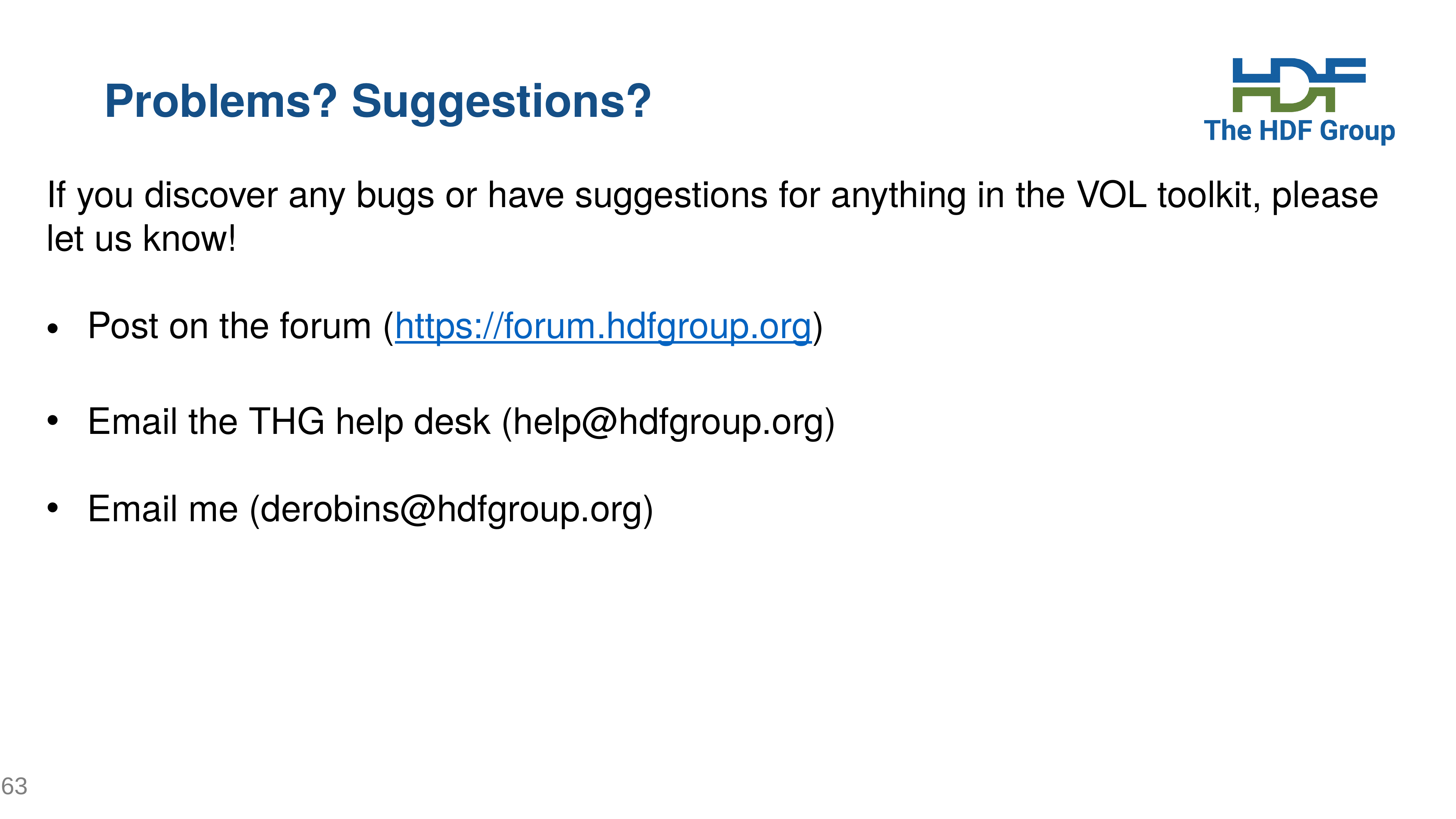

# Problems? Suggestions?
If you discover any bugs or have suggestions for anything in the VOL toolkit, please let us know!

Post on the forum (https://forum.hdfgroup.org)

Email the THG help desk (help@hdfgroup.org)

Email me (derobins@hdfgroup.org)